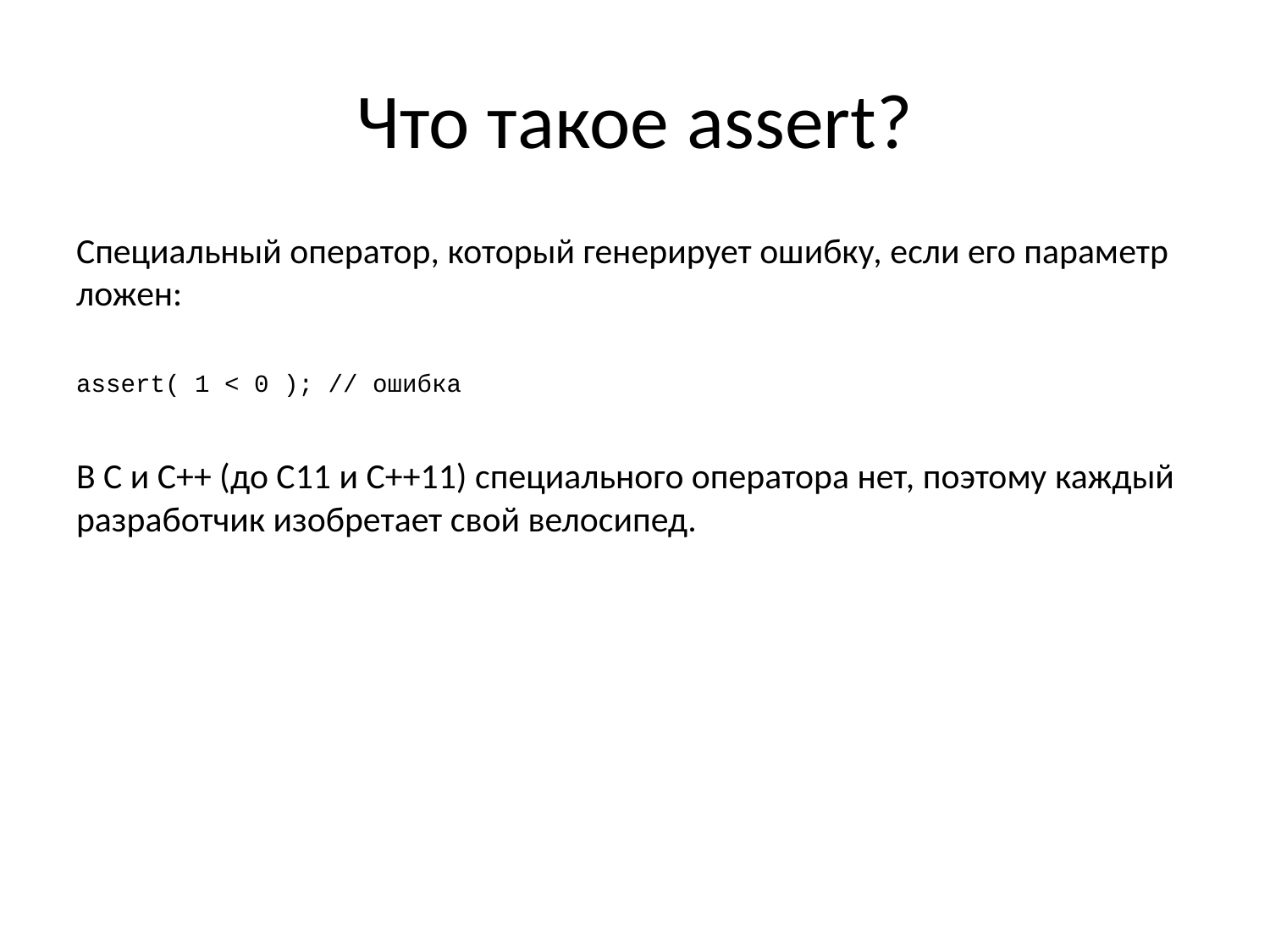

# Что такое assert?
Специальный оператор, который генерирует ошибку, если его параметр ложен:

assert( 1 < 0 ); // ошибка

В С и С++ (до С11 и С++11) специального оператора нет, поэтому каждый разработчик изобретает свой велосипед.